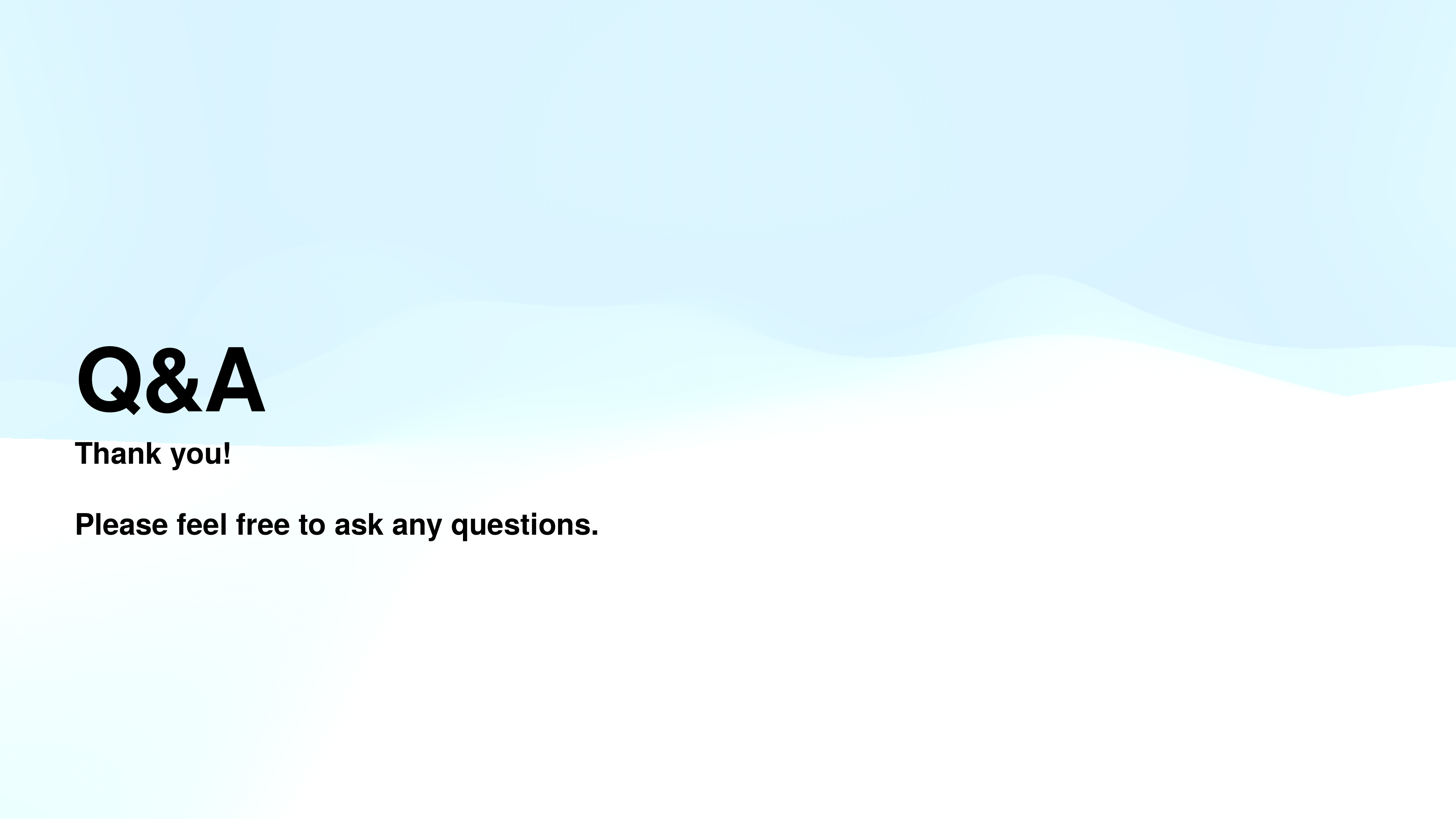

# Q&A
Thank you!

Please feel free to ask any questions.